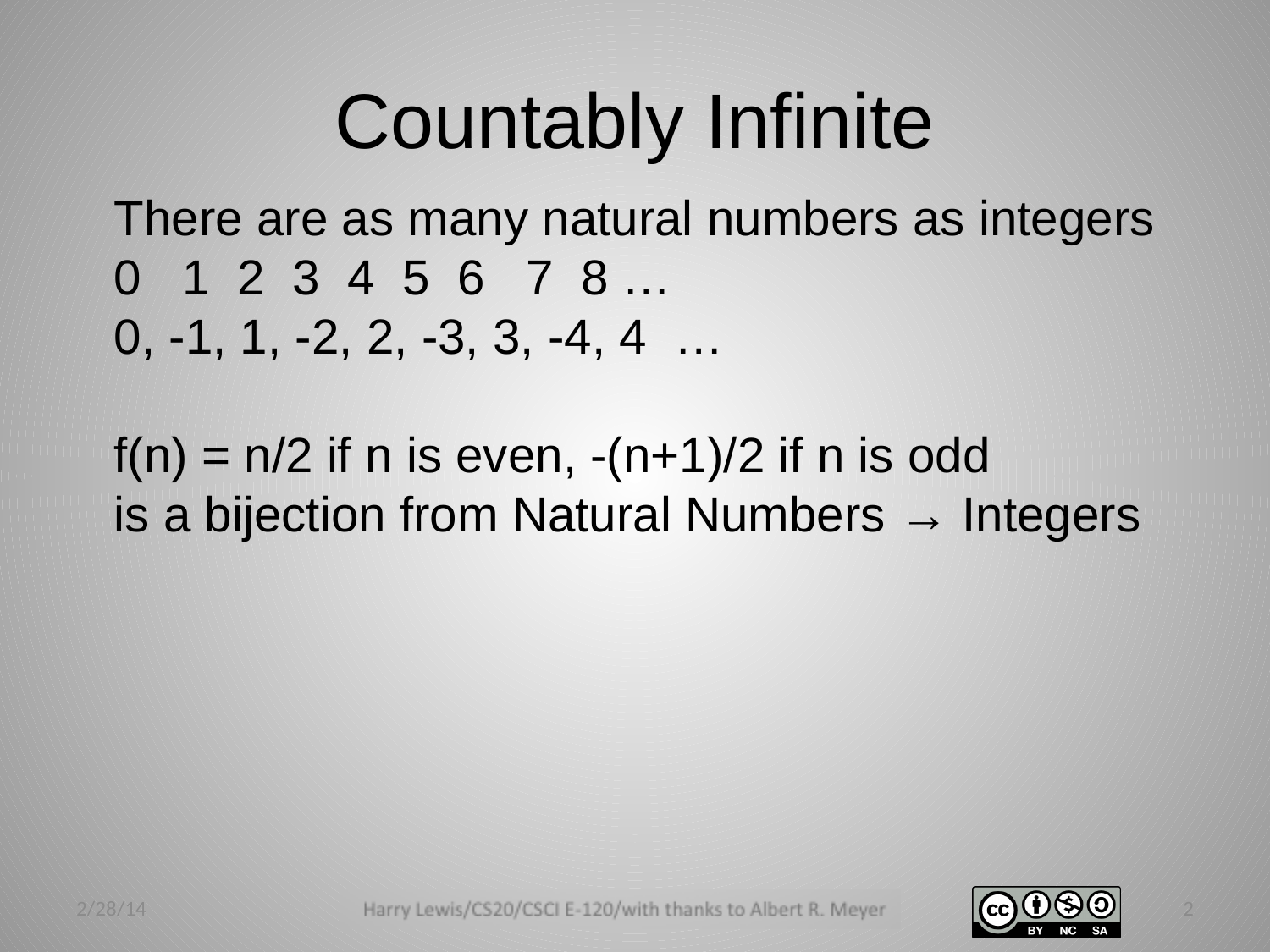

# Countably Infinite
There are as many natural numbers as integers
0   1  2  3  4  5  6   7  8 …
0, -1, 1, -2, 2, -3, 3, -4, 4  …

f(n) = n/2 if n is even, -(n+1)/2 if n is odd
is a bijection from Natural Numbers → Integers

2/28/14
2